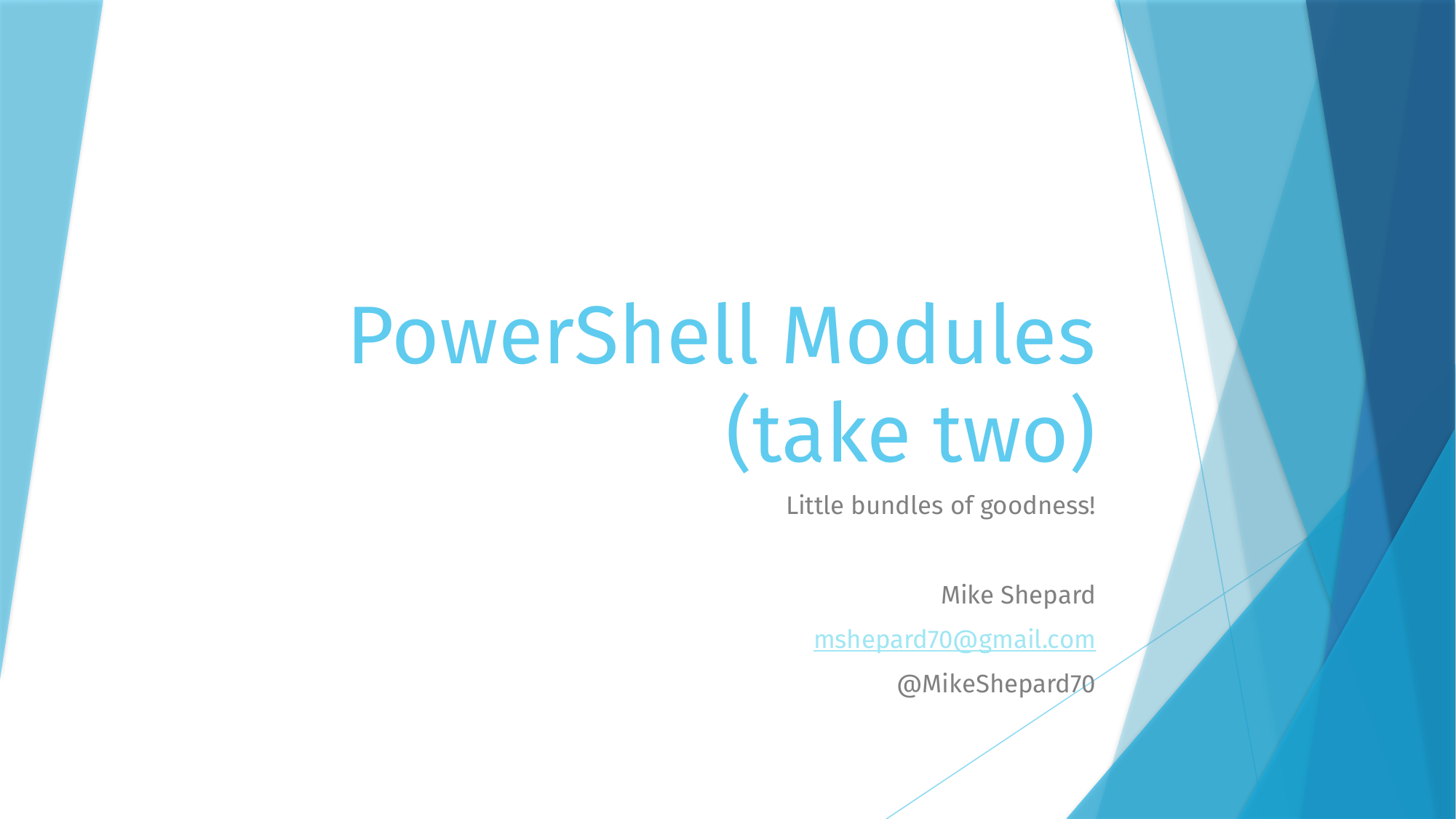

# PowerShell Modules (take two)
Little bundles of goodness!

Mike Shepard
mshepard70@gmail.com
@MikeShepard70